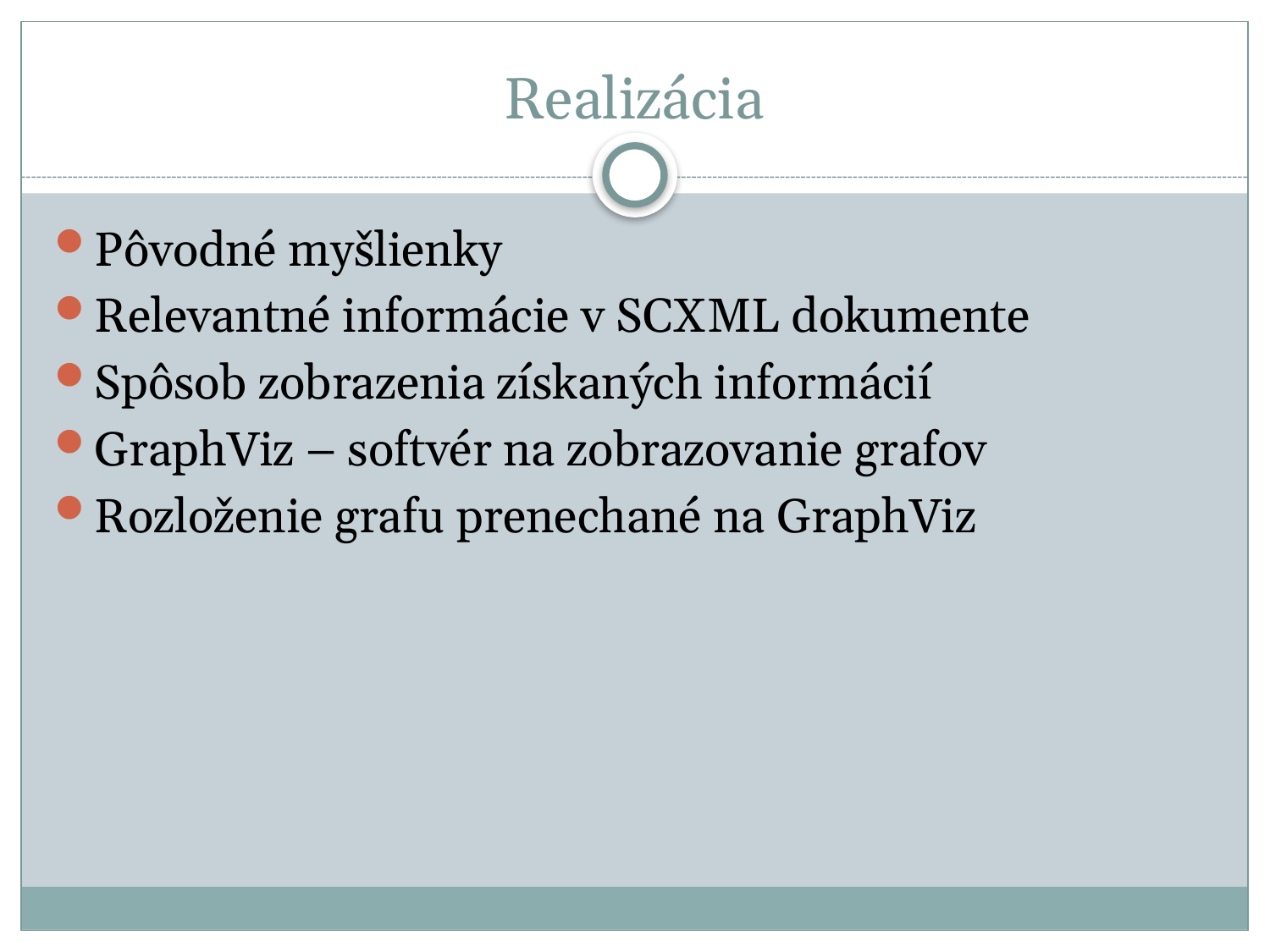

# Realizácia
Pôvodné myšlienky
Relevantné informácie v SCXML dokumente
Spôsob zobrazenia získaných informácií
GraphViz – softvér na zobrazovanie grafov
Rozloženie grafu prenechané na GraphViz